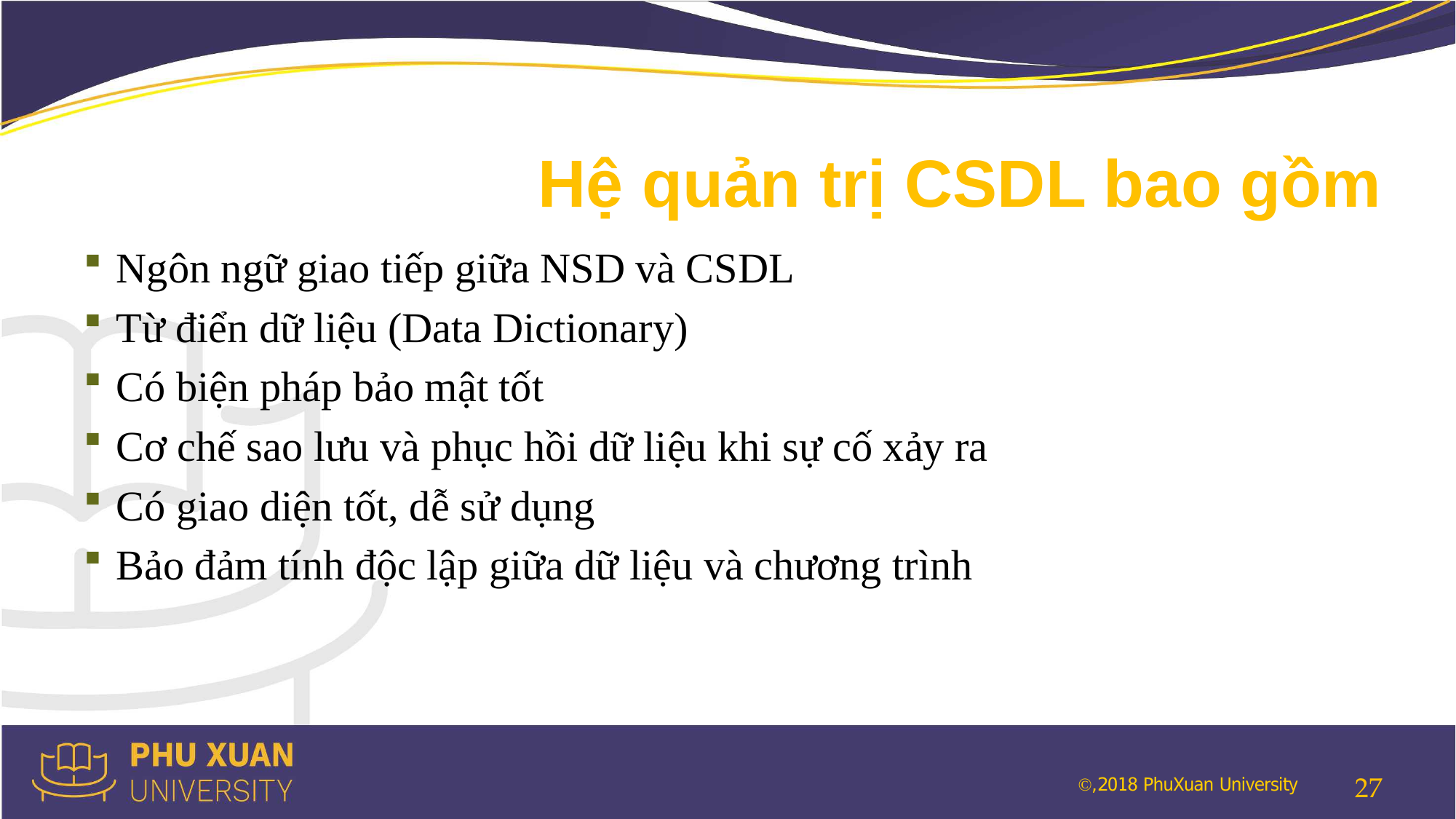

# Hệ quản trị CSDL bao gồm
Ngôn ngữ giao tiếp giữa NSD và CSDL
Từ điển dữ liệu (Data Dictionary)
Có biện pháp bảo mật tốt
Cơ chế sao lưu và phục hồi dữ liệu khi sự cố xảy ra
Có giao diện tốt, dễ sử dụng
Bảo đảm tính độc lập giữa dữ liệu và chương trình
27